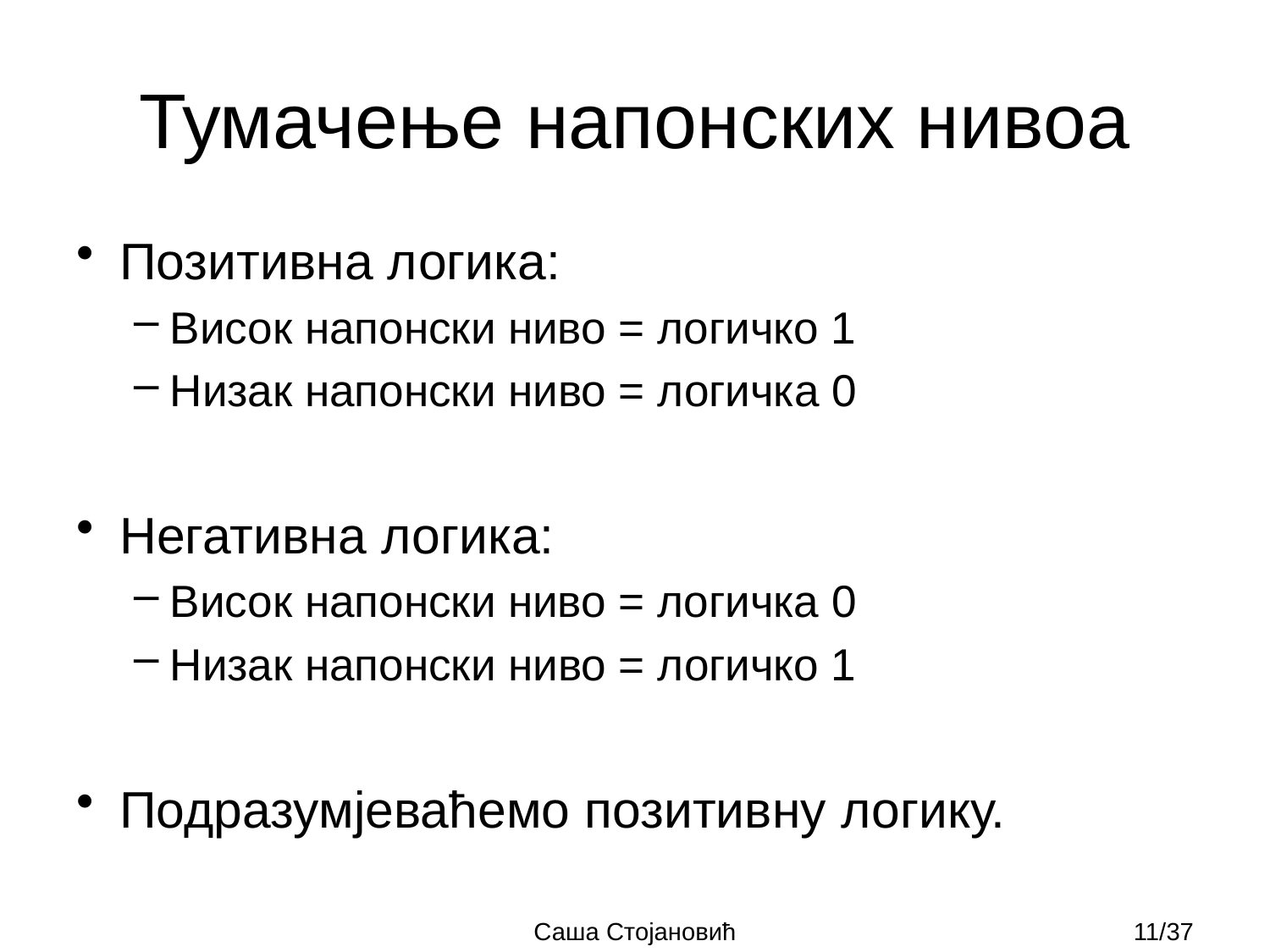

# Тумачење напонских нивоа
Позитивна логика:
Висок напонски ниво = логичко 1
Низак напонски ниво = логичка 0

Негативна логика:
Висок напонски ниво = логичка 0
Низак напонски ниво = логичко 1

Подразумјеваћемо позитивну логику.
Саша Стојановић
11/37